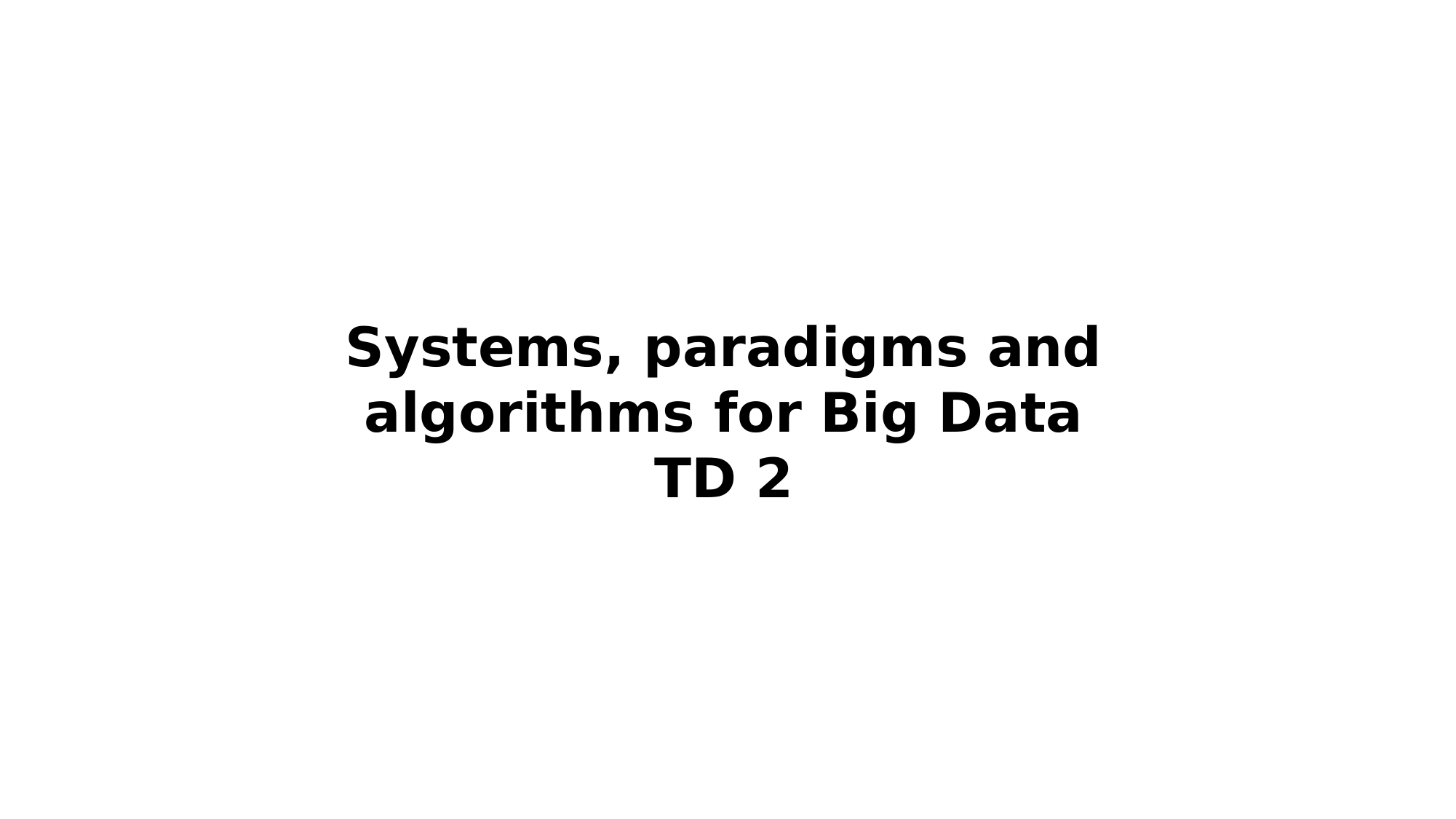

# Systems, paradigms and algorithms for Big Data TD 2